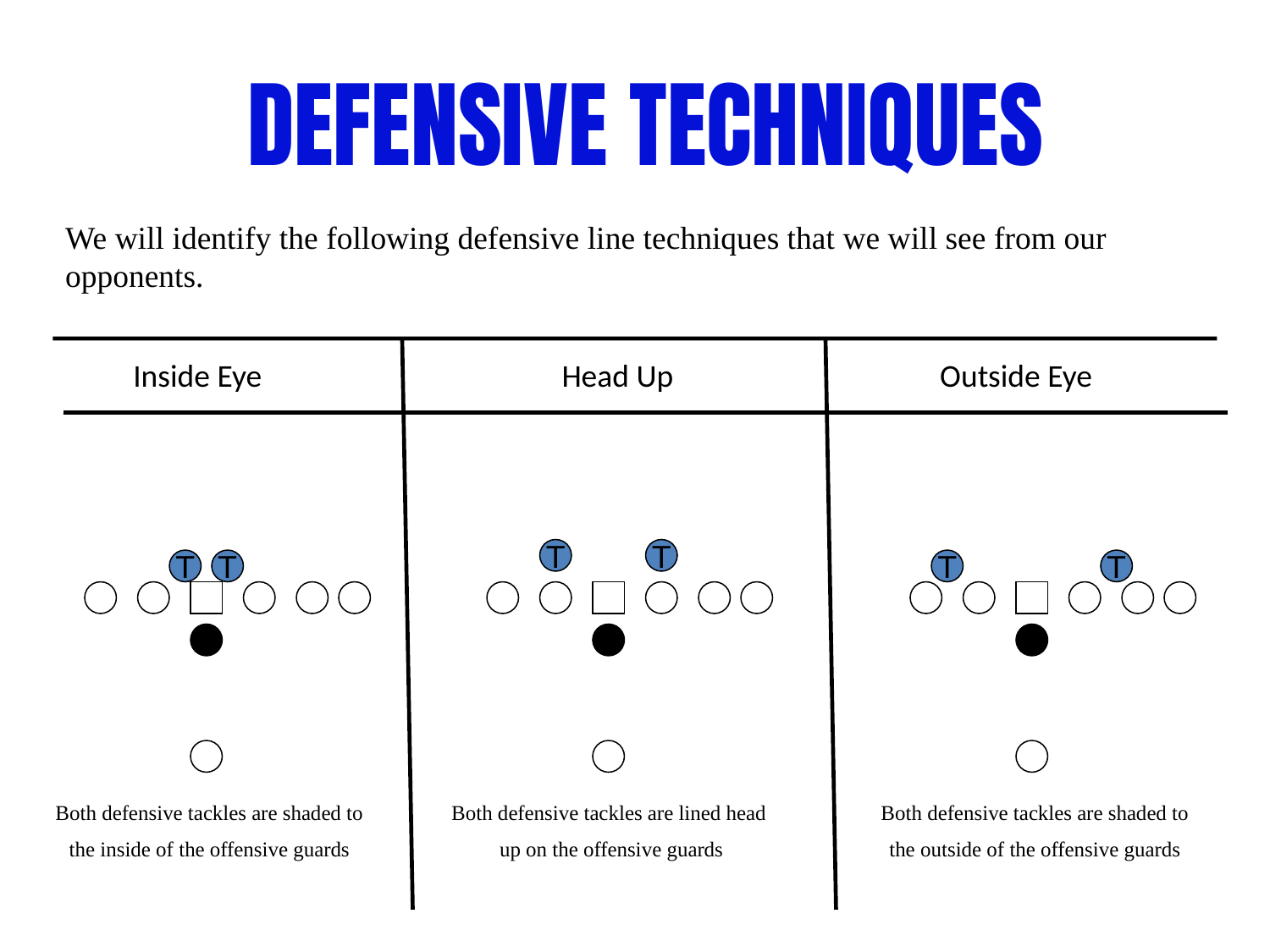

DEFENSIVE TECHNIQUES
We will identify the following defensive line techniques that we will see from our opponents.

Inside Eye
Head Up
Outside Eye

T
T
T
T
T
T

Both defensive tackles are shaded to
the inside of the offensive guards
Both defensive tackles are lined head
up on the offensive guards
Both defensive tackles are shaded to
the outside of the offensive guards